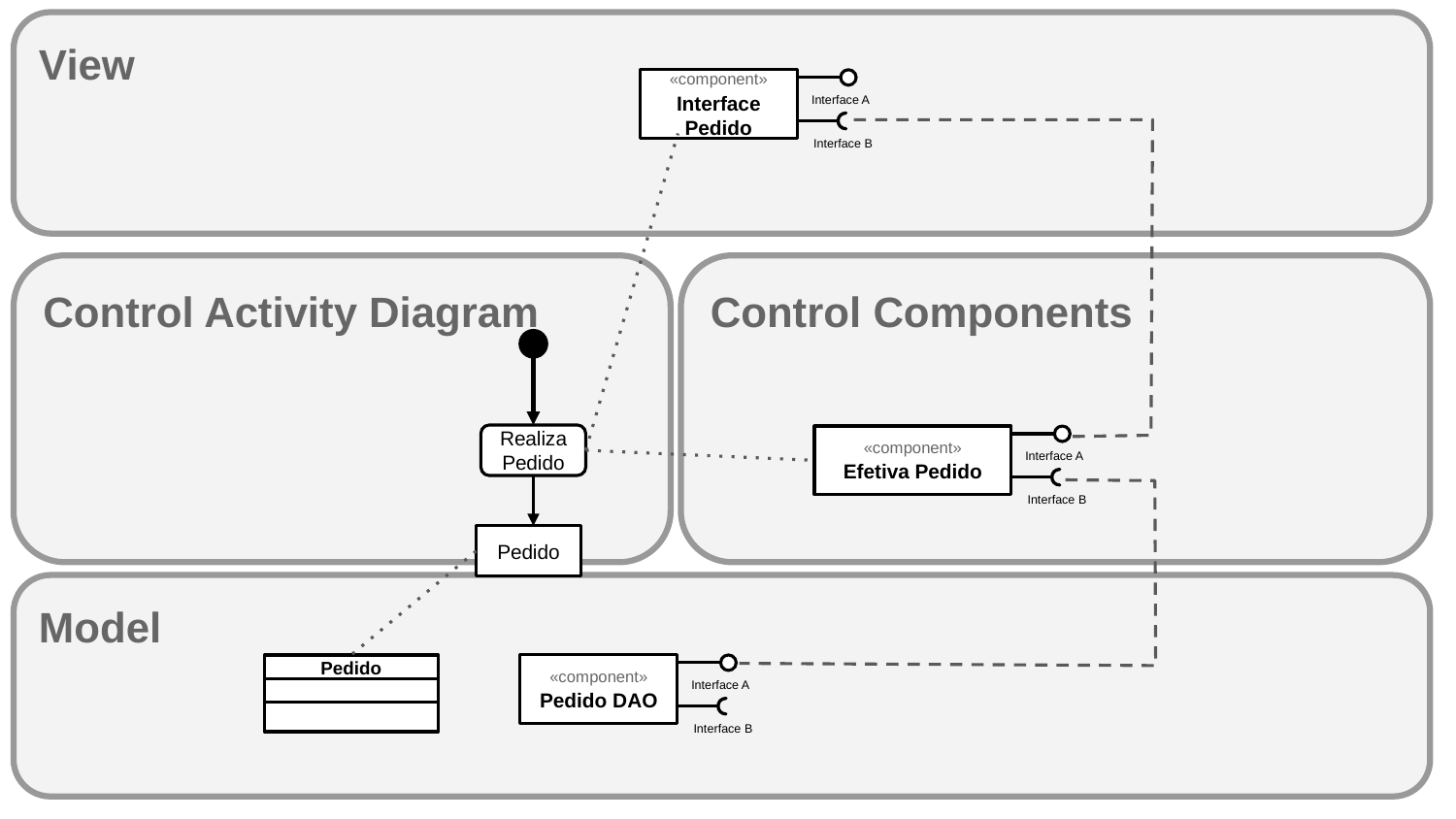

View
«component»

Interface Pedido

Interface A

Interface B
Control Activity Diagram
Control Components

Realiza
Pedido

«component»

Efetiva Pedido
Interface A

Interface B
Pedido
Model
«component»

Pedido DAO

Pedido
Interface A

Interface B